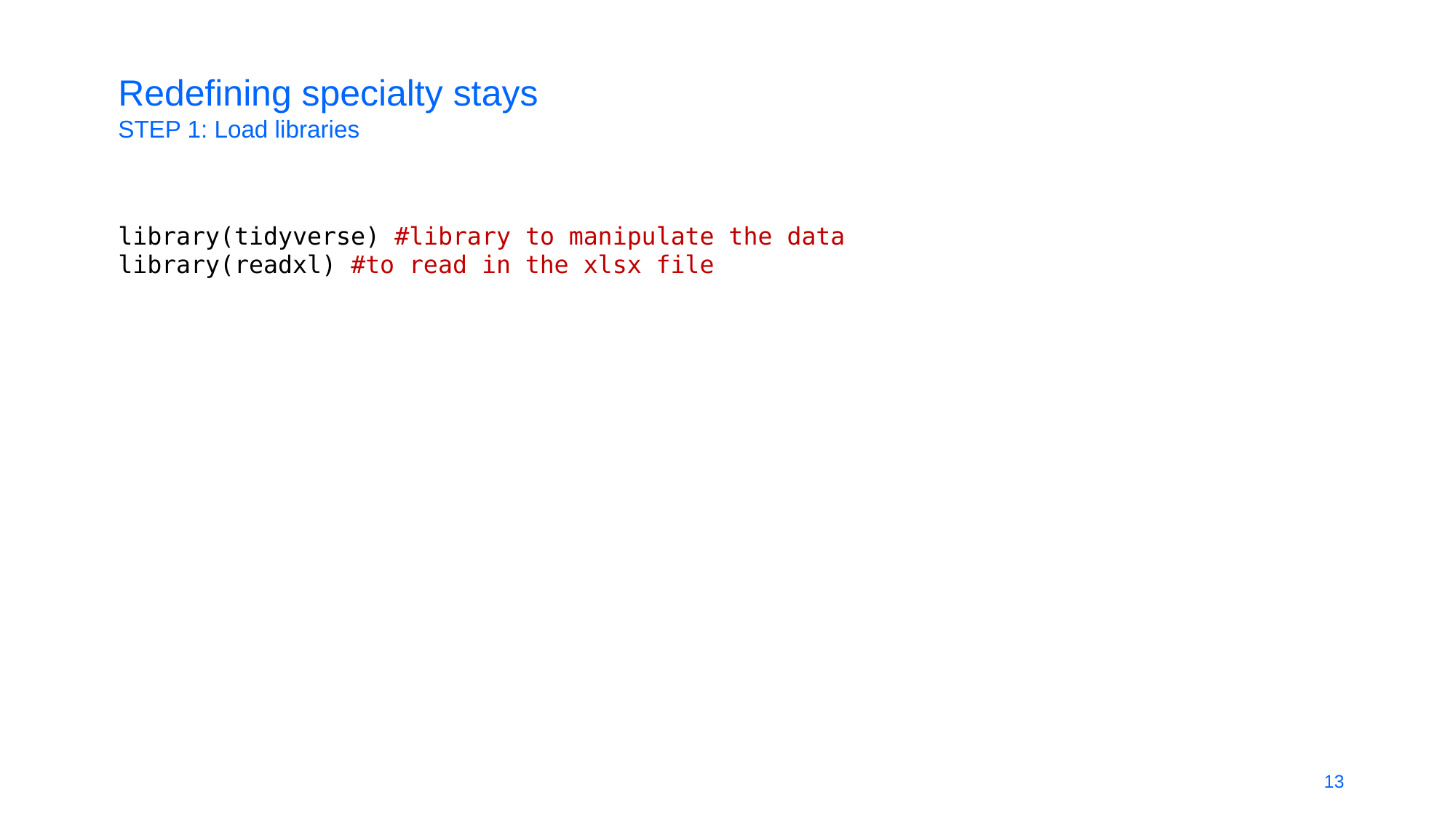

Redefining specialty stays
STEP 1: Load libraries
library(tidyverse) #library to manipulate the data
library(readxl) #to read in the xlsx file

13